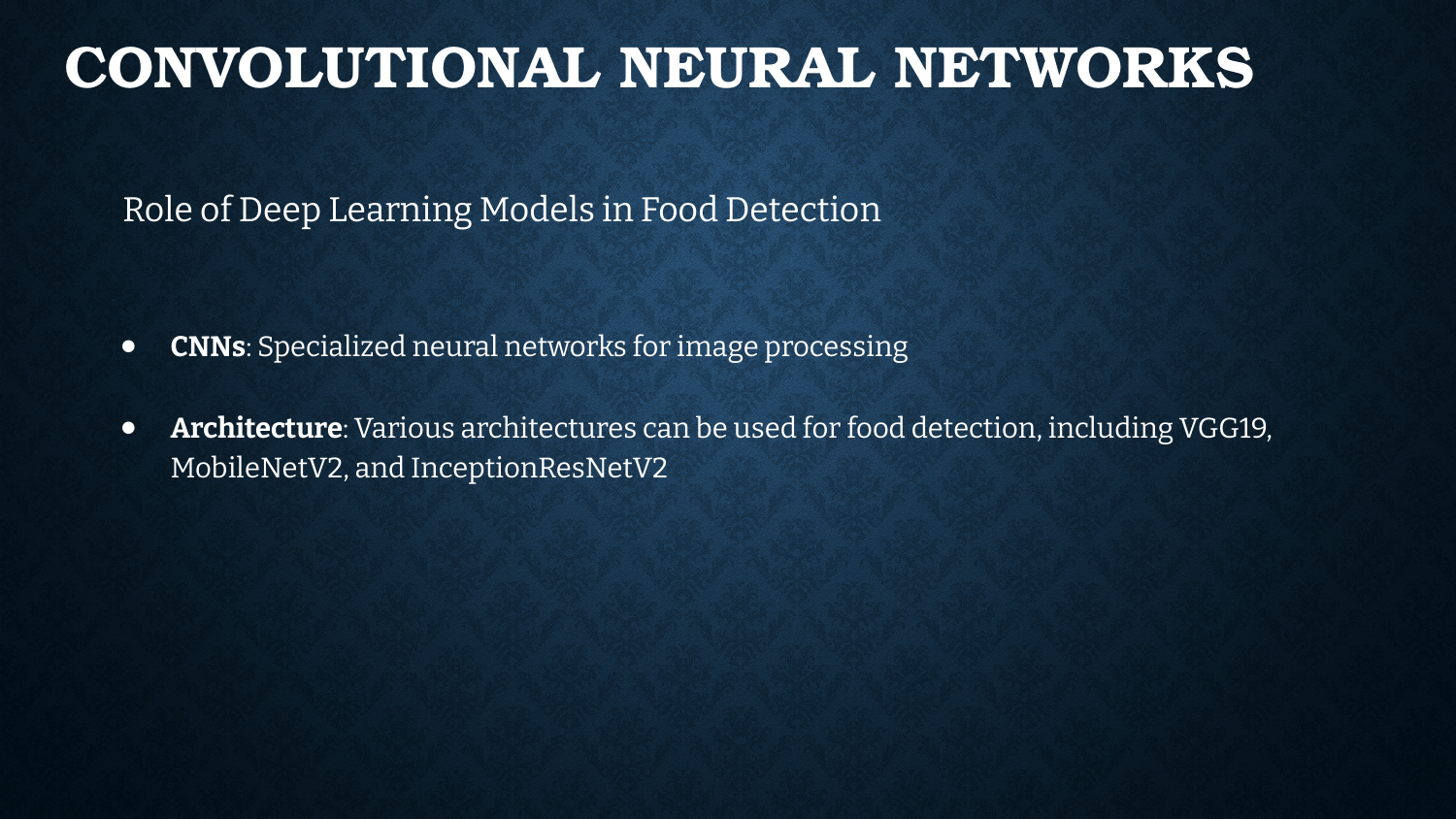

# Convolutional Neural Networks
Role of Deep Learning Models in Food Detection
CNNs: Specialized neural networks for image processing

Architecture: Various architectures can be used for food detection, including VGG19, MobileNetV2, and InceptionResNetV2
‎